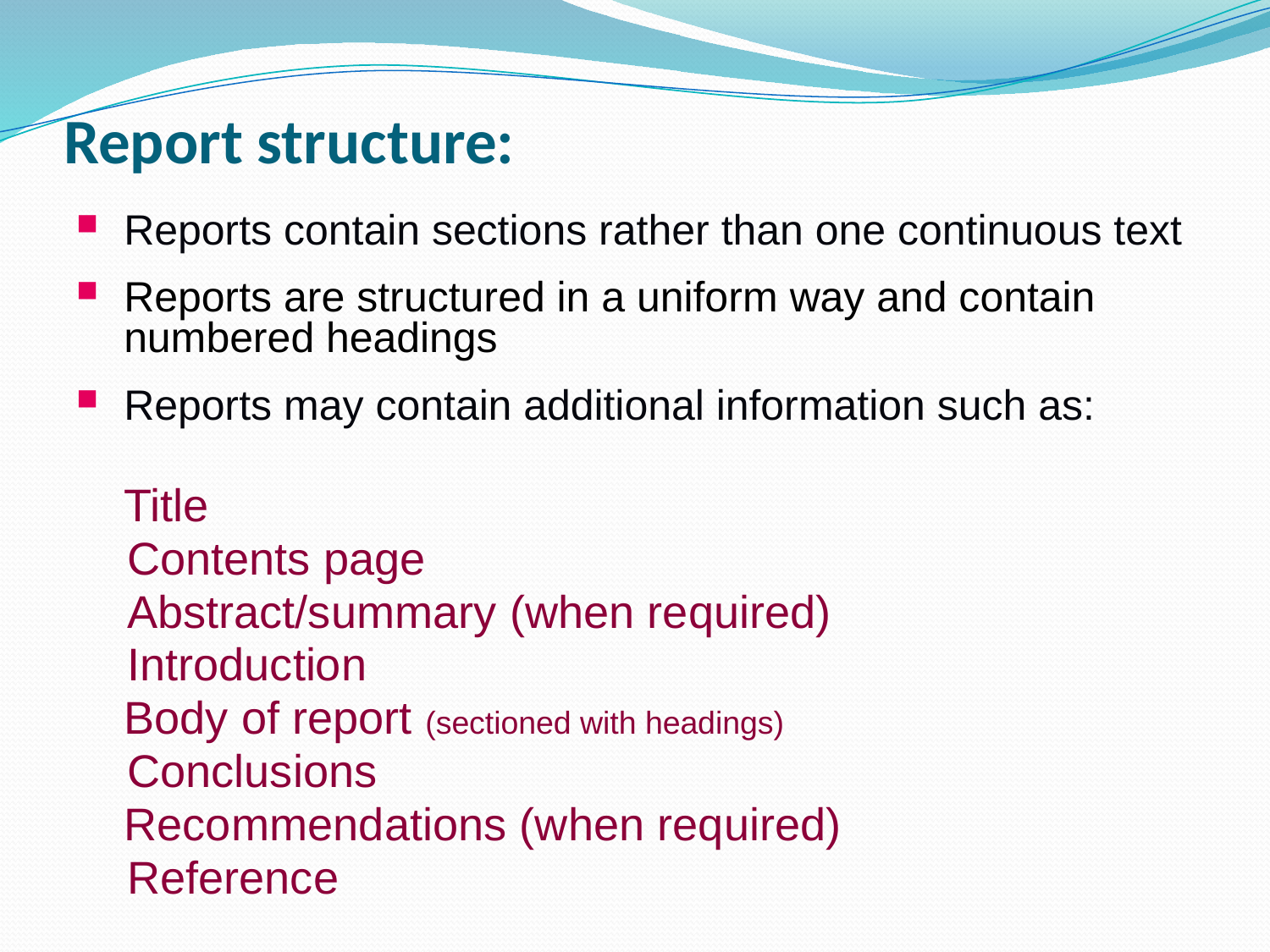

# Report structure:
Reports contain sections rather than one continuous text

Reports are structured in a uniform way and contain numbered headings

Reports may contain additional information such as:

	Title
    Contents page
    Abstract/summary (when required)
    Introduction
	Body of report (sectioned with headings)
    Conclusions
	Recommendations (when required)
    Reference